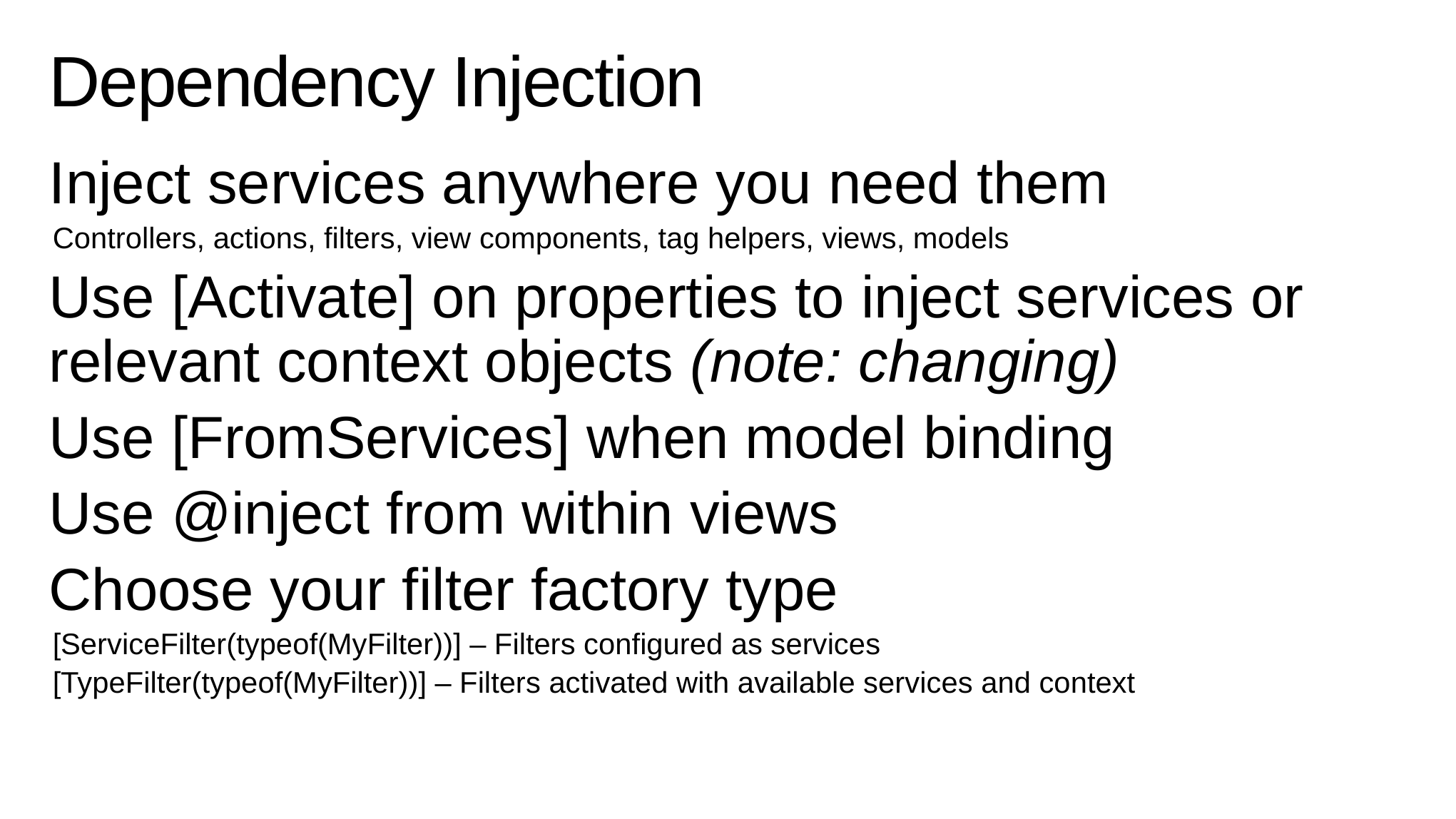

# Dependency Injection
Inject services anywhere you need them
Controllers, actions, filters, view components, tag helpers, views, models
Use [Activate] on properties to inject services or relevant context objects (note: changing)
Use [FromServices] when model binding
Use @inject from within views
Choose your filter factory type
[ServiceFilter(typeof(MyFilter))] – Filters configured as services
[TypeFilter(typeof(MyFilter))] – Filters activated with available services and context